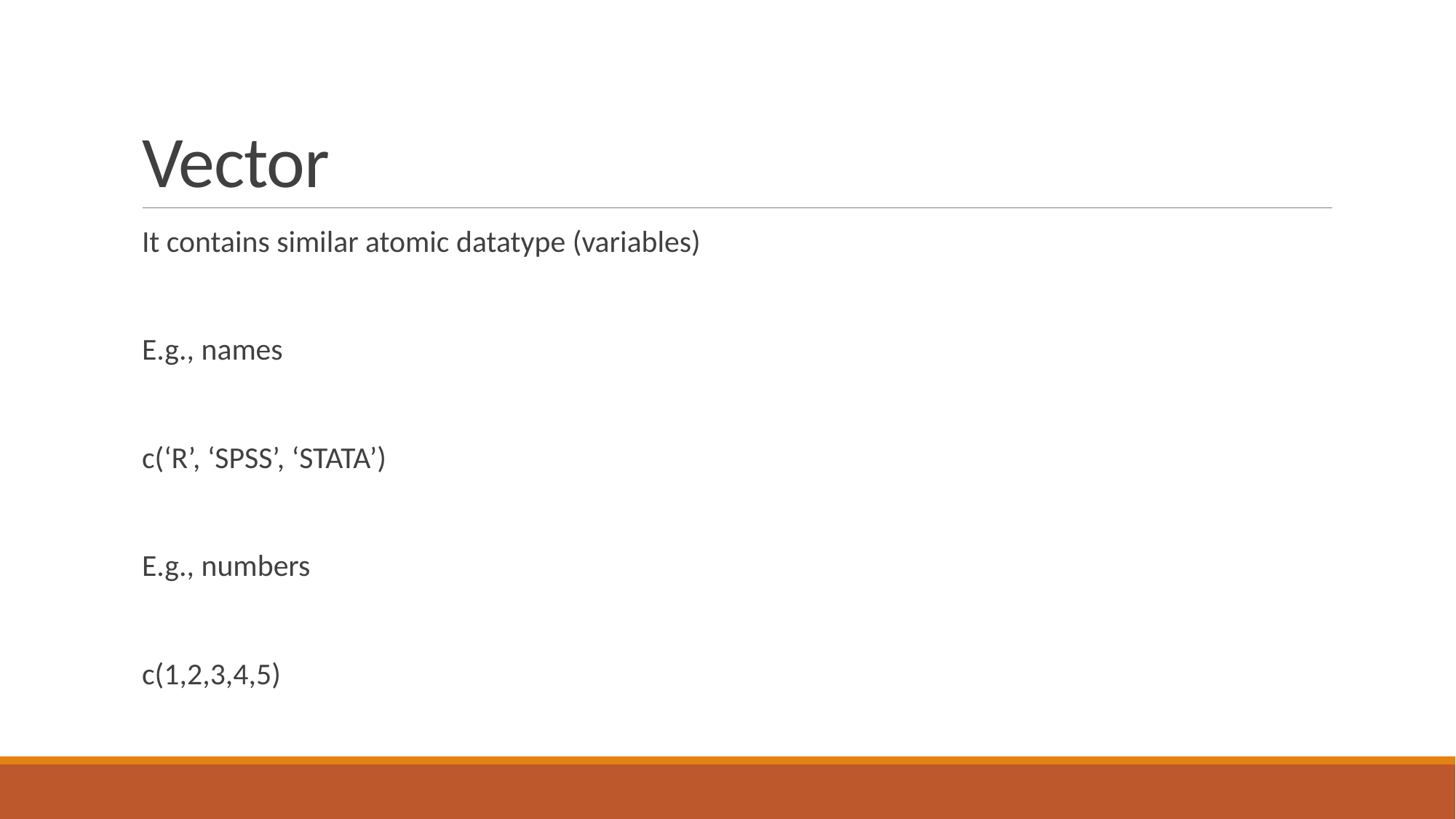

# Vector
It contains similar atomic datatype (variables)

E.g., names

c(‘R’, ‘SPSS’, ‘STATA’)

E.g., numbers

c(1,2,3,4,5)